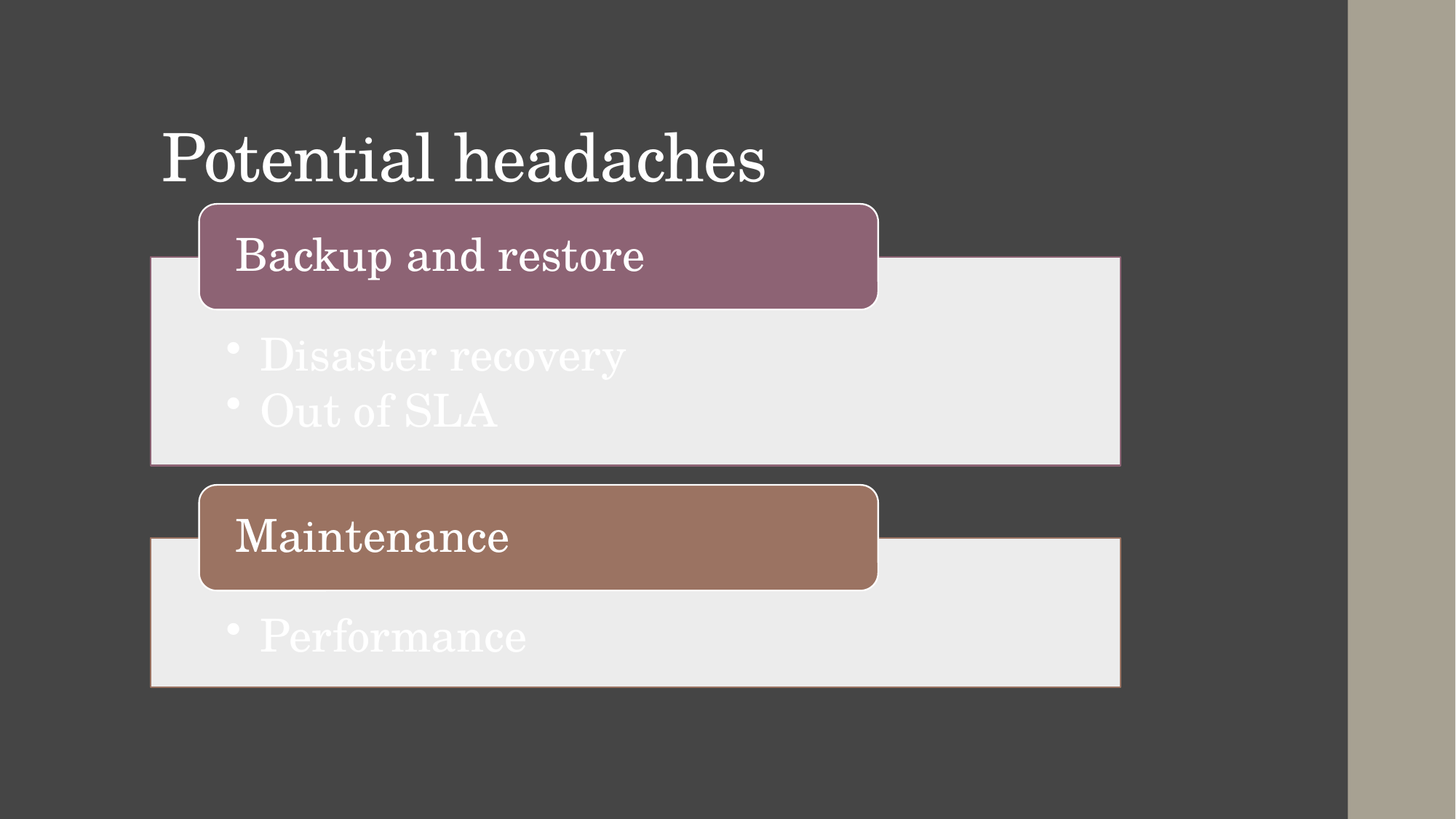

# Potential headaches
Disaster recovery
Out of SLA
Backup and restore
Performance
Maintenance